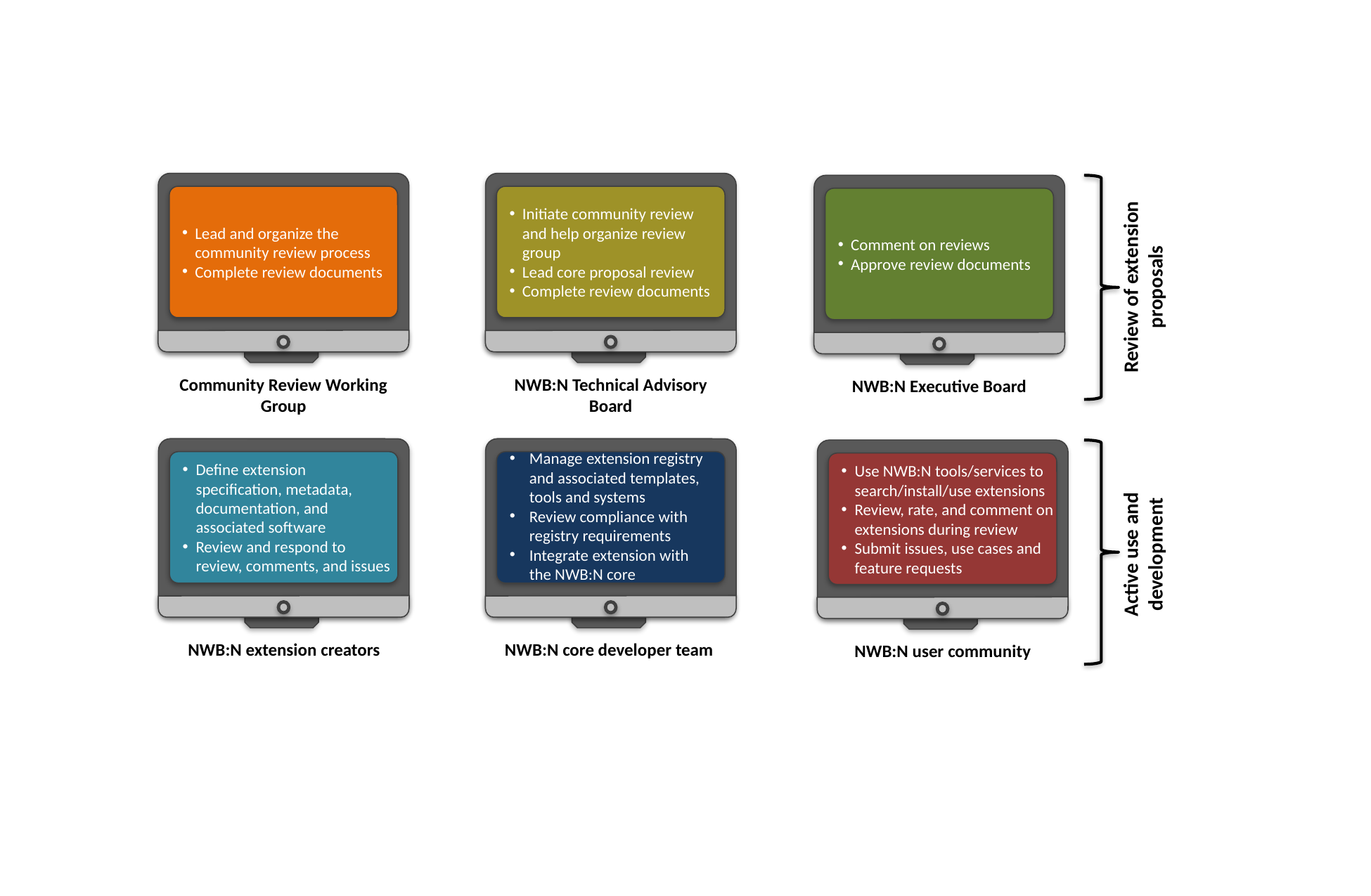

Lead and organize the community review process
Complete review documents

Community Review Working Group

Initiate community review and help organize review group
Lead core proposal review
Complete review documents

NWB:N Technical Advisory Board

Comment on reviews
Approve review documents

NWB:N Executive Board

Review of extension proposals

Define extension specification, metadata, documentation, and associated software
Review and respond to review, comments, and issues

NWB:N extension creators

Manage extension registry and associated templates, tools and systems
Review compliance with registry requirements
Integrate extension with the NWB:N core

NWB:N core developer team

Use NWB:N tools/services to search/install/use extensions
Review, rate, and comment on extensions during review
Submit issues, use cases and feature requests

NWB:N user community

Active use and development